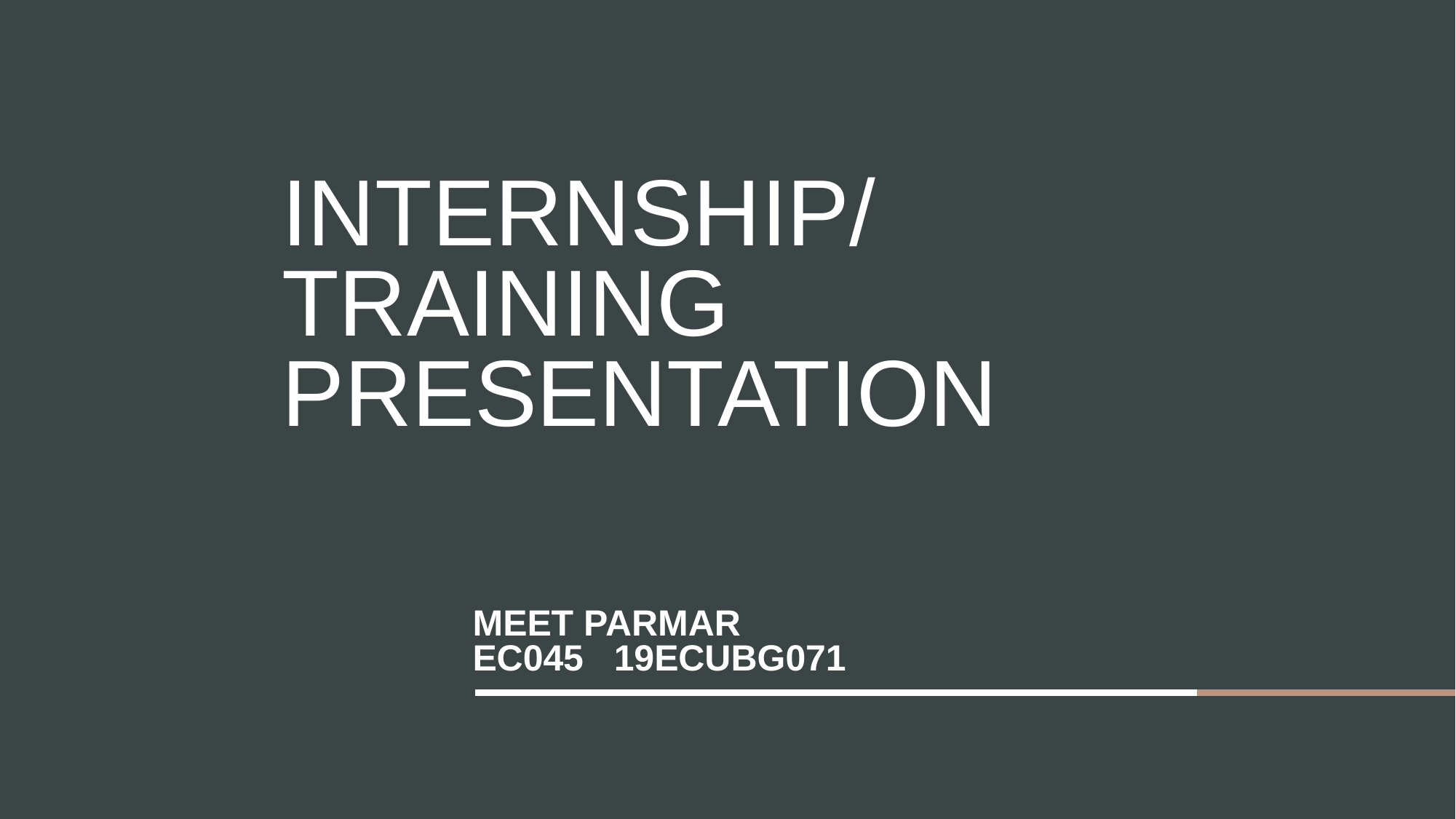

# INTERNSHIP/ Training presentation
MEET PARMAR
EC045   19ECUBG071